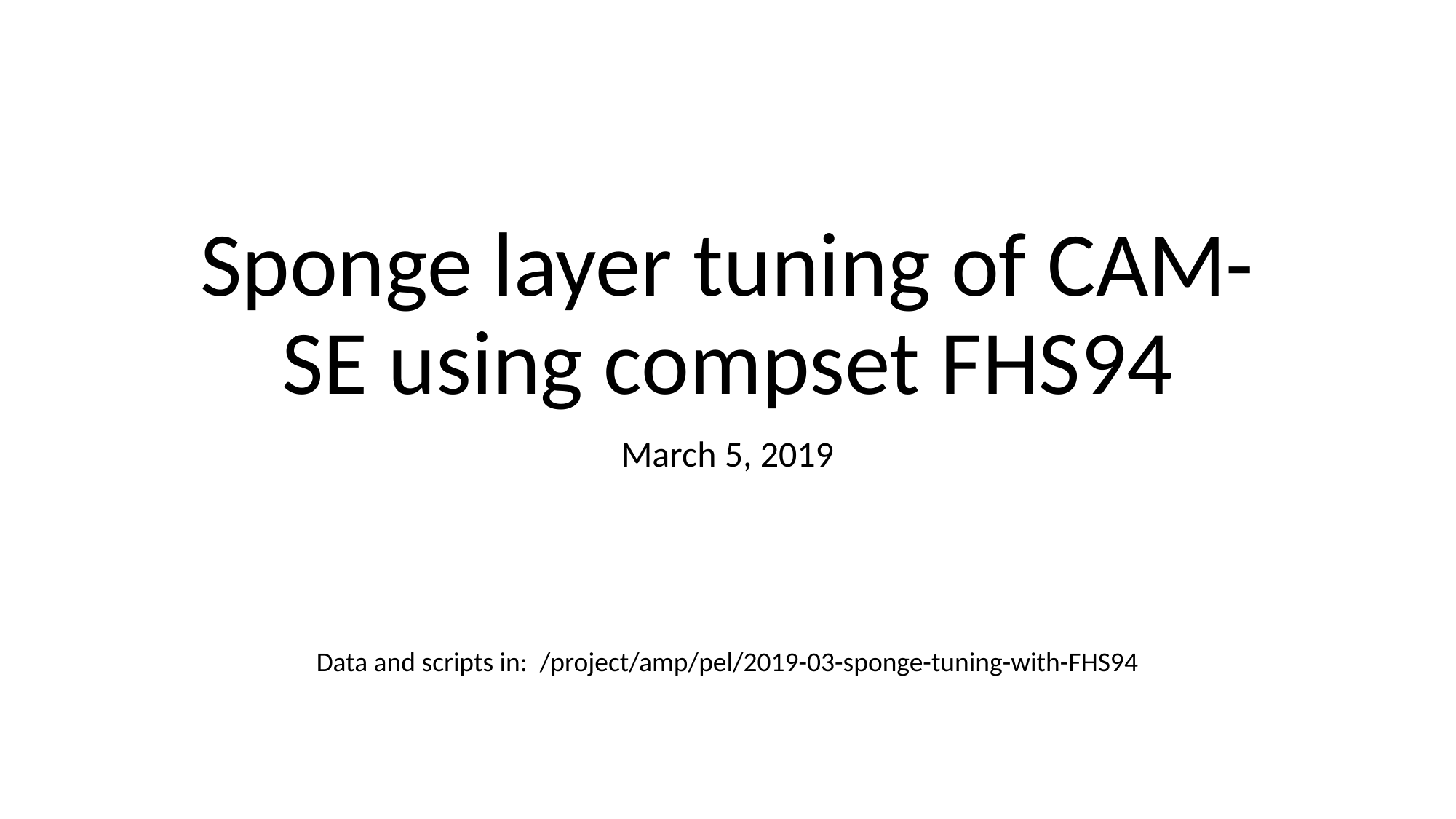

# Sponge layer tuning of CAM-SE using compset FHS94
March 5, 2019
Data and scripts in:  /project/amp/pel/2019-03-sponge-tuning-with-FHS94